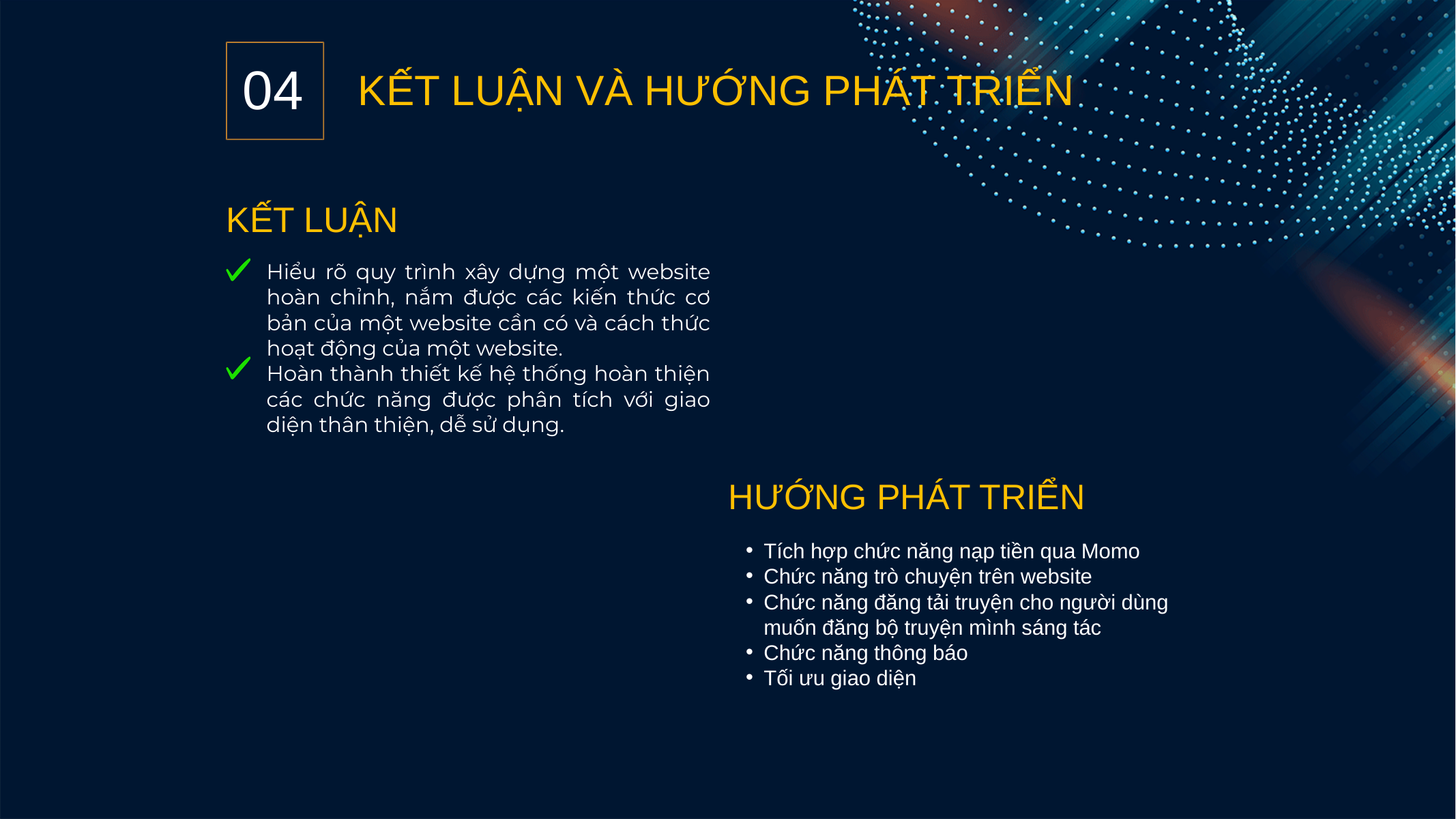

04
KẾT LUẬN VÀ HƯỚNG PHÁT TRIỂN
KẾT LUẬN
Hiểu rõ quy trình xây dựng một website hoàn chỉnh, nắm được các kiến thức cơ bản của một website cần có và cách thức hoạt động của một website.
Hoàn thành thiết kế hệ thống hoàn thiện các chức năng được phân tích với giao diện thân thiện, dễ sử dụng.

HƯỚNG PHÁT TRIỂN
Tích hợp chức năng nạp tiền qua Momo
Chức năng trò chuyện trên website
Chức năng đăng tải truyện cho người dùng muốn đăng bộ truyện mình sáng tác
Chức năng thông báo
Tối ưu giao diện